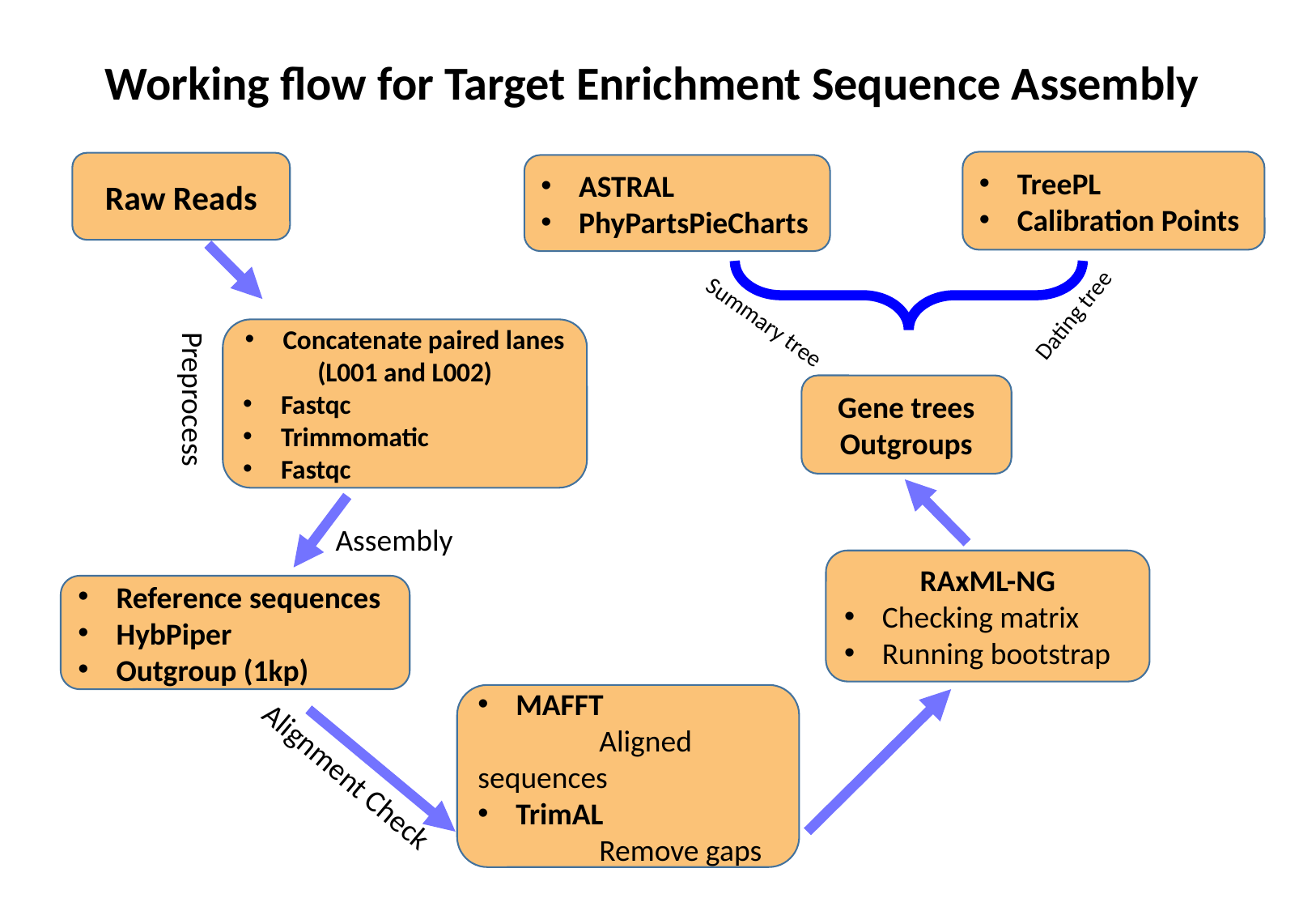

Working flow for Target Enrichment Sequence Assembly

TreePL
Calibration Points
Raw Reads
ASTRAL
PhyPartsPieCharts
Dating tree
Summary tree
Concatenate paired lanes
(L001 and L002)
Fastqc
Trimmomatic
Fastqc
Preprocess
Gene trees
Outgroups
Assembly
RAxML-NG
Checking matrix
Running bootstrap
Reference sequences
HybPiper
Outgroup (1kp)
MAFFT
	Aligned sequences
TrimAL
	Remove gaps
Alignment Check